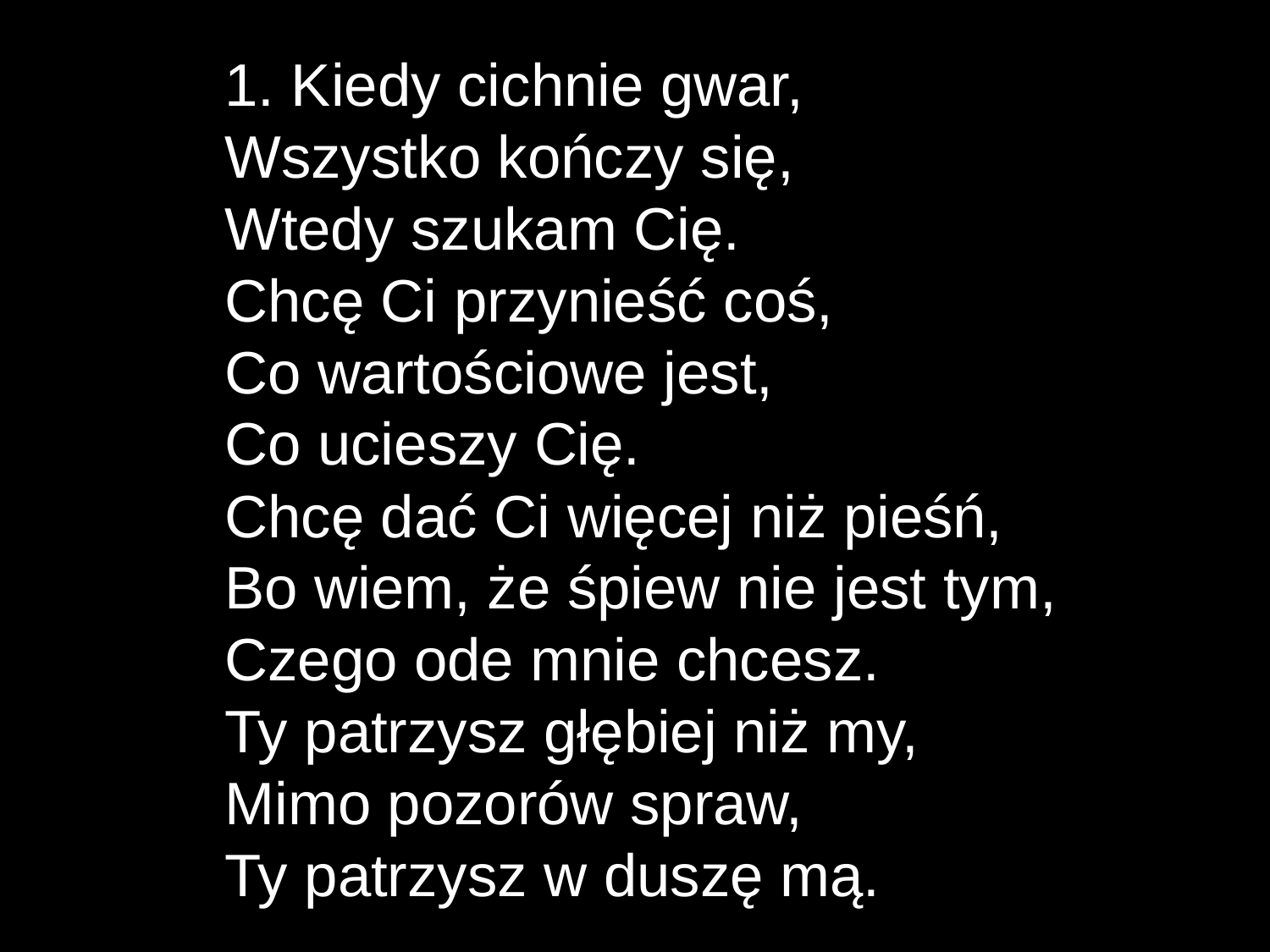

1. Kiedy cichnie gwar,
Wszystko kończy się,
Wtedy szukam Cię.
Chcę Ci przynieść coś,
Co wartościowe jest,
Co ucieszy Cię.
Chcę dać Ci więcej niż pieśń,
Bo wiem, że śpiew nie jest tym,
Czego ode mnie chcesz.
Ty patrzysz głębiej niż my,
Mimo pozorów spraw,
Ty patrzysz w duszę mą.